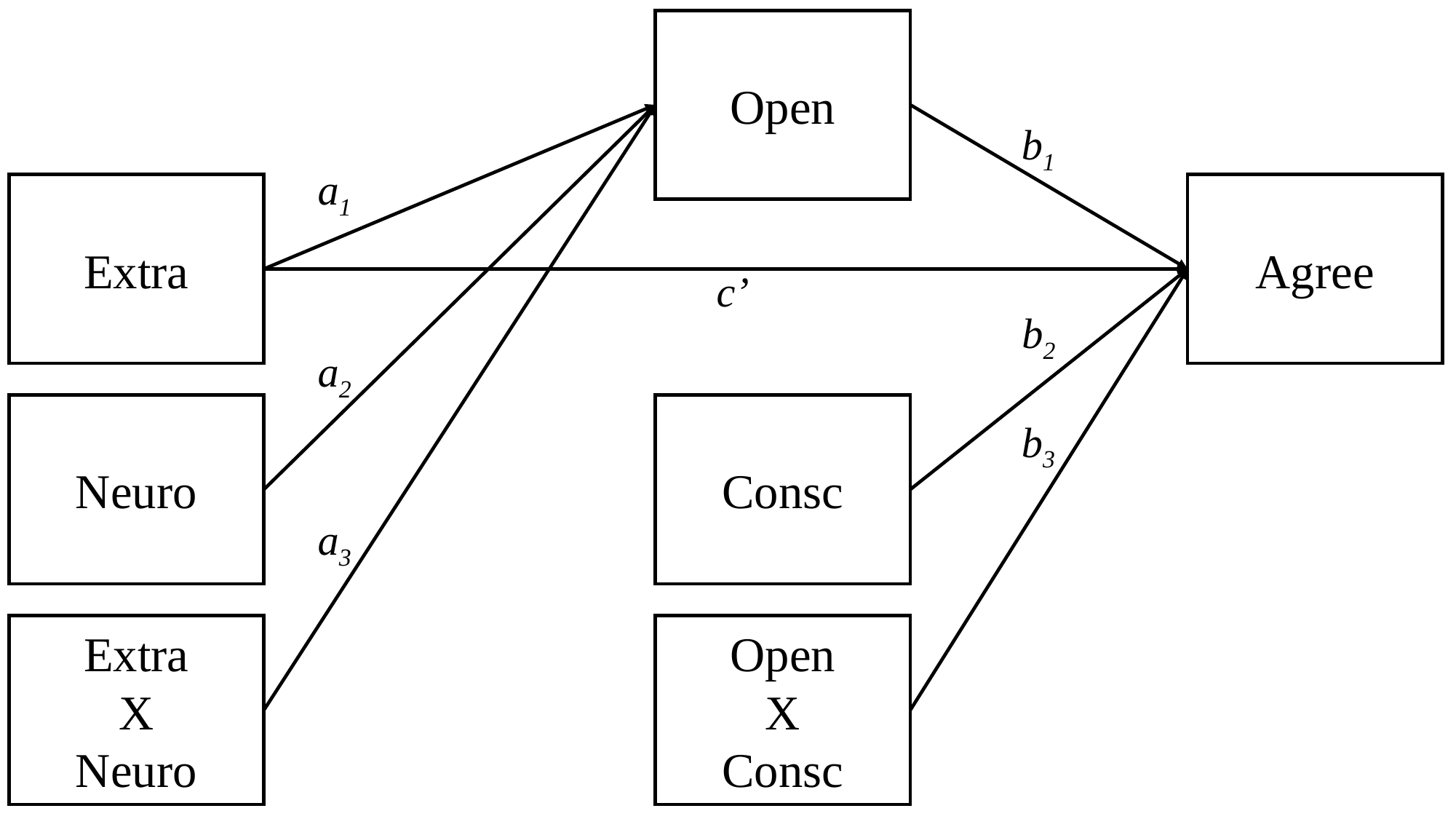

Open
b1
a1
Extra
Agree
c’
b2
a2
Neuro
Consc
b3
a3
Extra
X
Neuro
Open
X
Consc